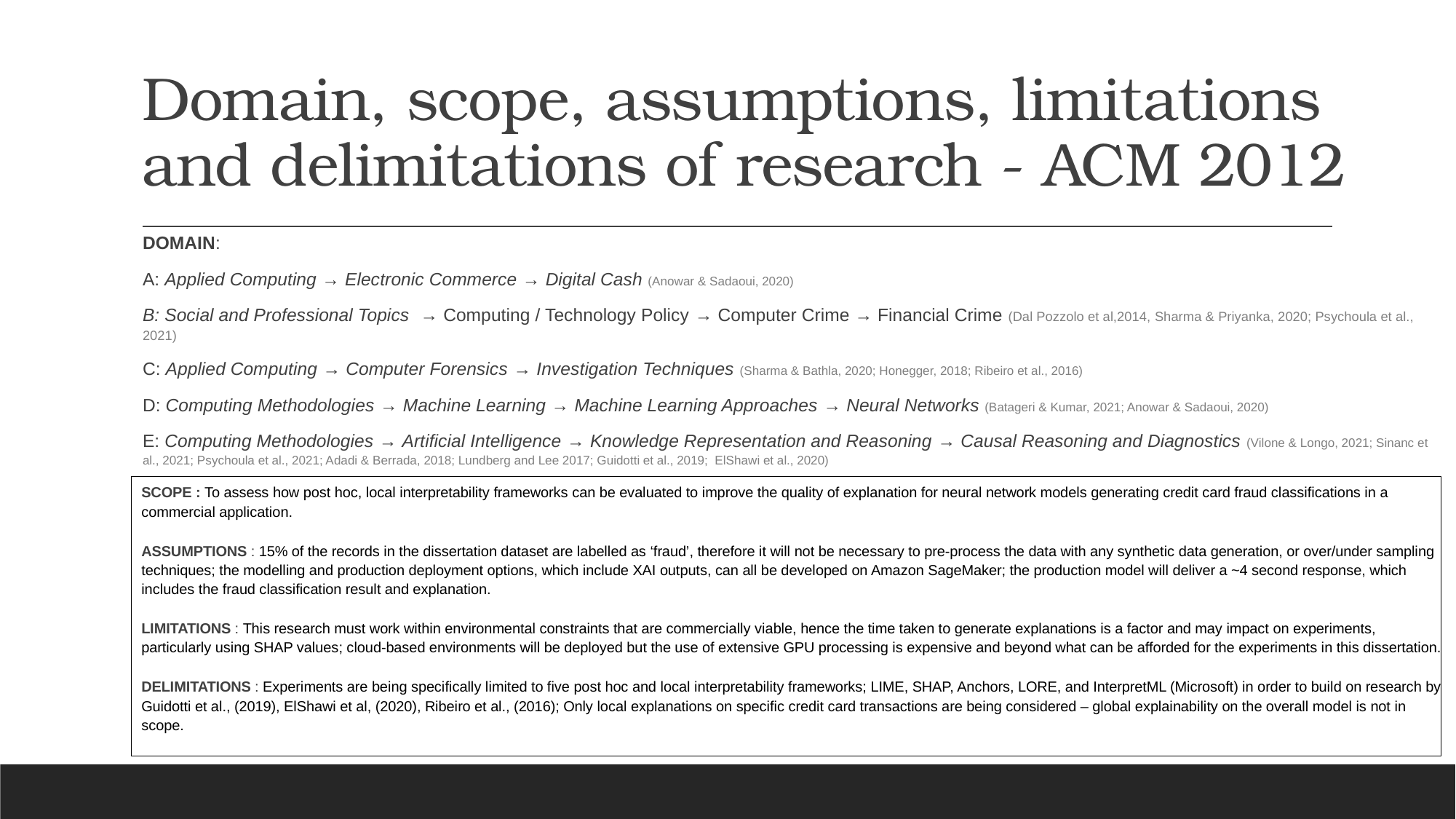

# Domain, scope, assumptions, limitations and delimitations of research - ACM 2012
DOMAIN:
A: Applied Computing → Electronic Commerce → Digital Cash (Anowar & Sadaoui, 2020)
B: Social and Professional Topics  → Computing / Technology Policy → Computer Crime → Financial Crime (Dal Pozzolo et al,2014, Sharma & Priyanka, 2020; Psychoula et al., 2021)
C: Applied Computing → Computer Forensics → Investigation Techniques (Sharma & Bathla, 2020; Honegger, 2018; Ribeiro et al., 2016)
D: Computing Methodologies → Machine Learning → Machine Learning Approaches → Neural Networks (Batageri & Kumar, 2021; Anowar & Sadaoui, 2020)
E: Computing Methodologies → Artificial Intelligence → Knowledge Representation and Reasoning → Causal Reasoning and Diagnostics (Vilone & Longo, 2021; Sinanc et al., 2021; Psychoula et al., 2021; Adadi & Berrada, 2018; Lundberg and Lee 2017; Guidotti et al., 2019;  ElShawi et al., 2020)
SCOPE : To assess how post hoc, local interpretability frameworks can be evaluated to improve the quality of explanation for neural network models generating credit card fraud classifications in a commercial application.
ASSUMPTIONS : 15% of the records in the dissertation dataset are labelled as ‘fraud’, therefore it will not be necessary to pre-process the data with any synthetic data generation, or over/under sampling techniques; the modelling and production deployment options, which include XAI outputs, can all be developed on Amazon SageMaker; the production model will deliver a ~4 second response, which includes the fraud classification result and explanation.
LIMITATIONS : This research must work within environmental constraints that are commercially viable, hence the time taken to generate explanations is a factor and may impact on experiments, particularly using SHAP values; cloud-based environments will be deployed but the use of extensive GPU processing is expensive and beyond what can be afforded for the experiments in this dissertation.
DELIMITATIONS : Experiments are being specifically limited to five post hoc and local interpretability frameworks; LIME, SHAP, Anchors, LORE, and InterpretML (Microsoft) in order to build on research by Guidotti et al., (2019), ElShawi et al, (2020), Ribeiro et al., (2016); Only local explanations on specific credit card transactions are being considered – global explainability on the overall model is not in scope.